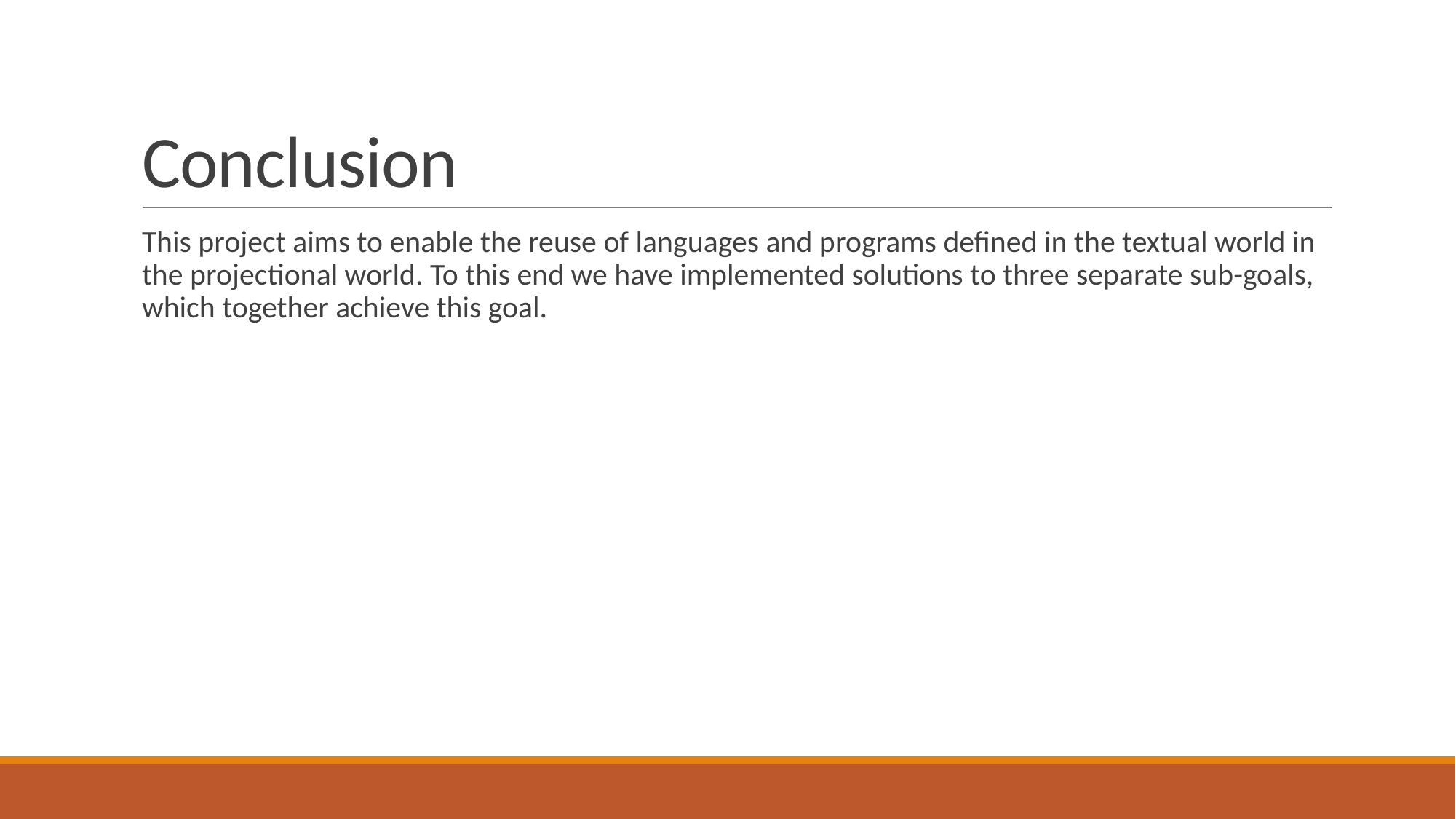

# Conclusion
This project aims to enable the reuse of languages and programs defined in the textual world in the projectional world. To this end we have implemented solutions to three separate sub-goals, which together achieve this goal.